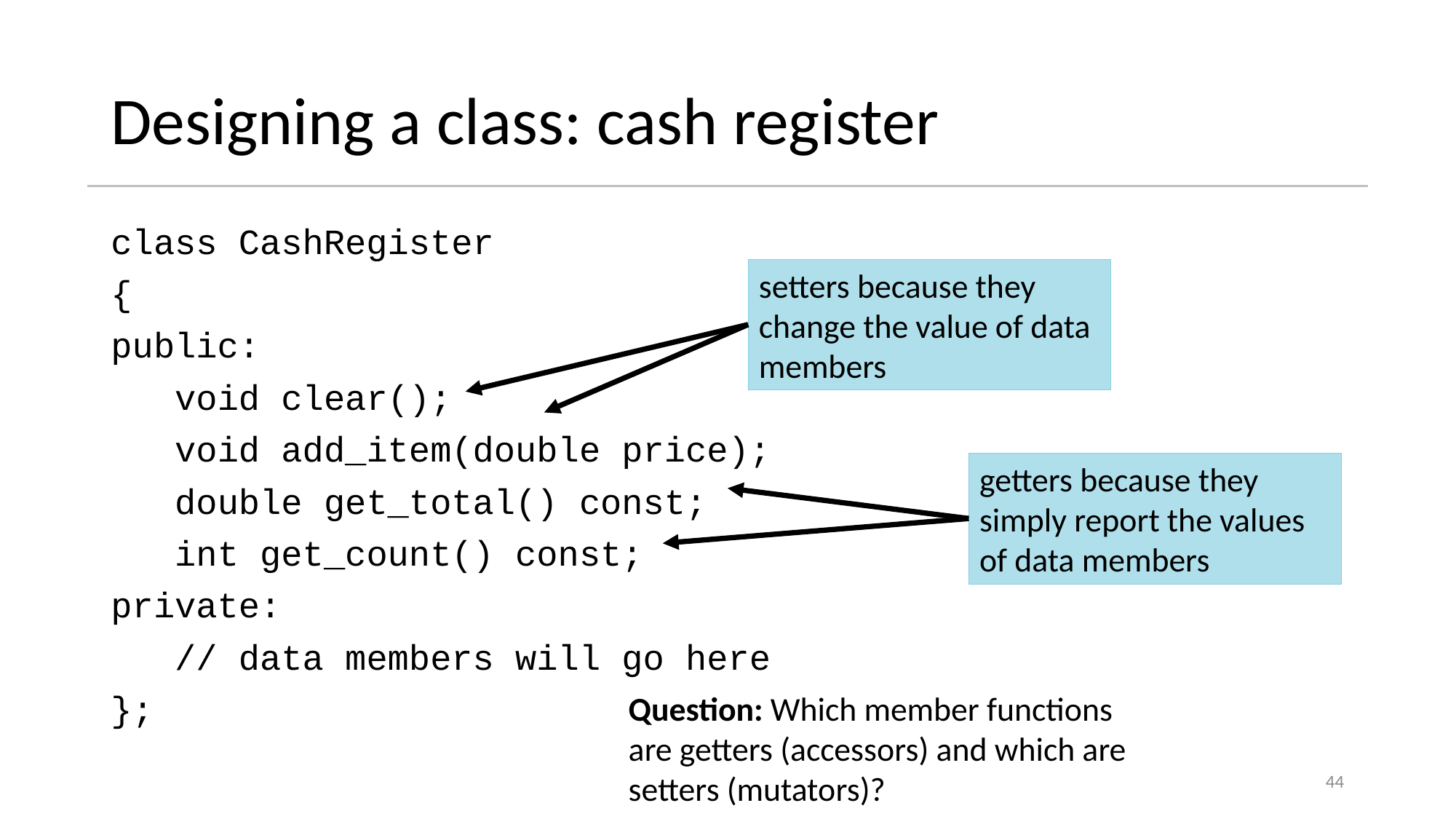

# Designing a class: cash register
class CashRegister
{
public:
   void clear();
   void add_item(double price);
   double get_total() const;
   int get_count() const;
private:
   // data members will go here
};

setters because they change the value of data members
getters because they simply report the values of data members
Question: Which member functions are getters (accessors) and which are setters (mutators)?
44